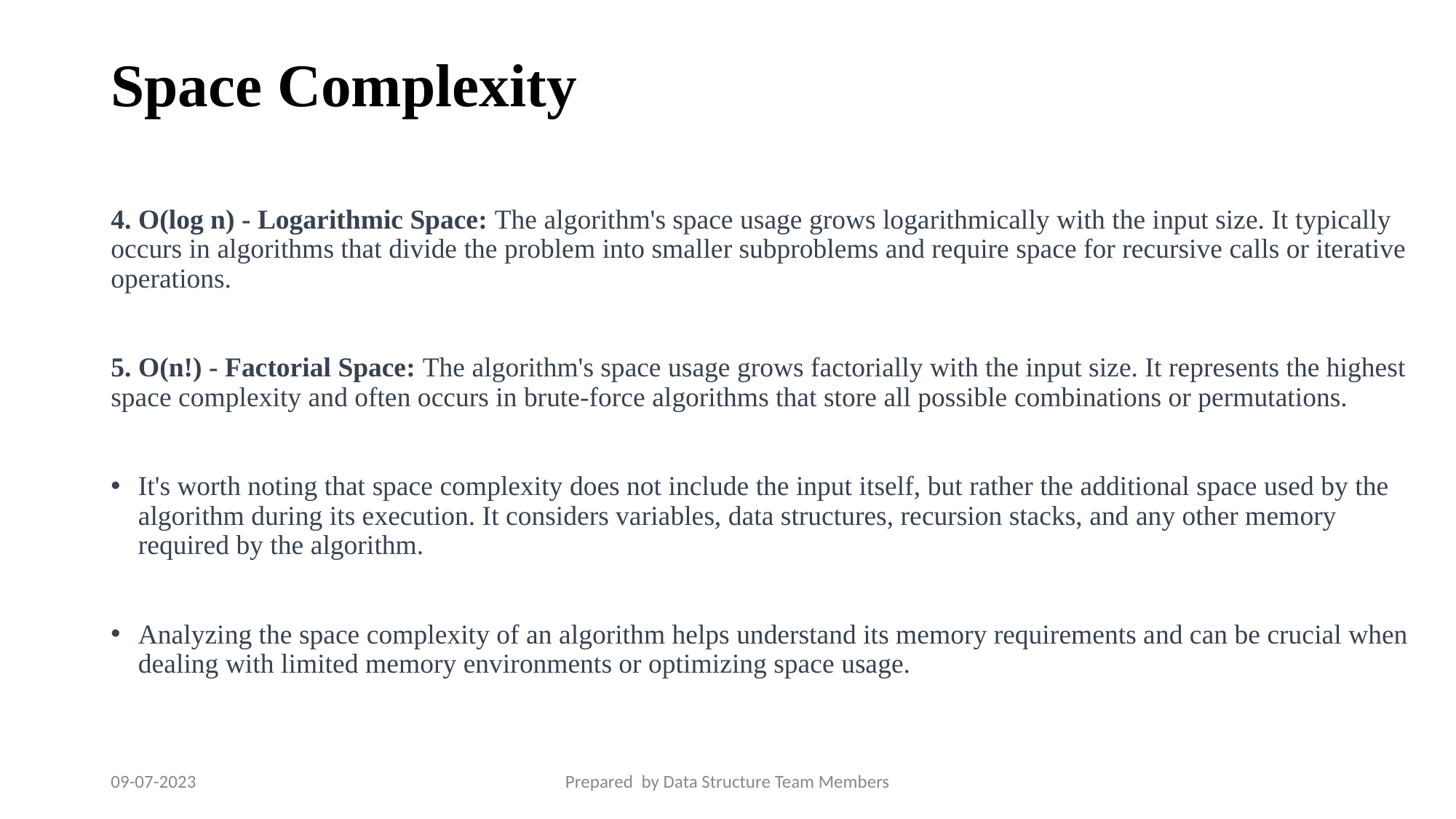

# Space Complexity
4. O(log n) - Logarithmic Space: The algorithm's space usage grows logarithmically with the input size. It typically occurs in algorithms that divide the problem into smaller subproblems and require space for recursive calls or iterative operations.

5. O(n!) - Factorial Space: The algorithm's space usage grows factorially with the input size. It represents the highest space complexity and often occurs in brute-force algorithms that store all possible combinations or permutations.

It's worth noting that space complexity does not include the input itself, but rather the additional space used by the algorithm during its execution. It considers variables, data structures, recursion stacks, and any other memory required by the algorithm.

Analyzing the space complexity of an algorithm helps understand its memory requirements and can be crucial when dealing with limited memory environments or optimizing space usage.

09-07-2023
Prepared  by Data Structure Team Members